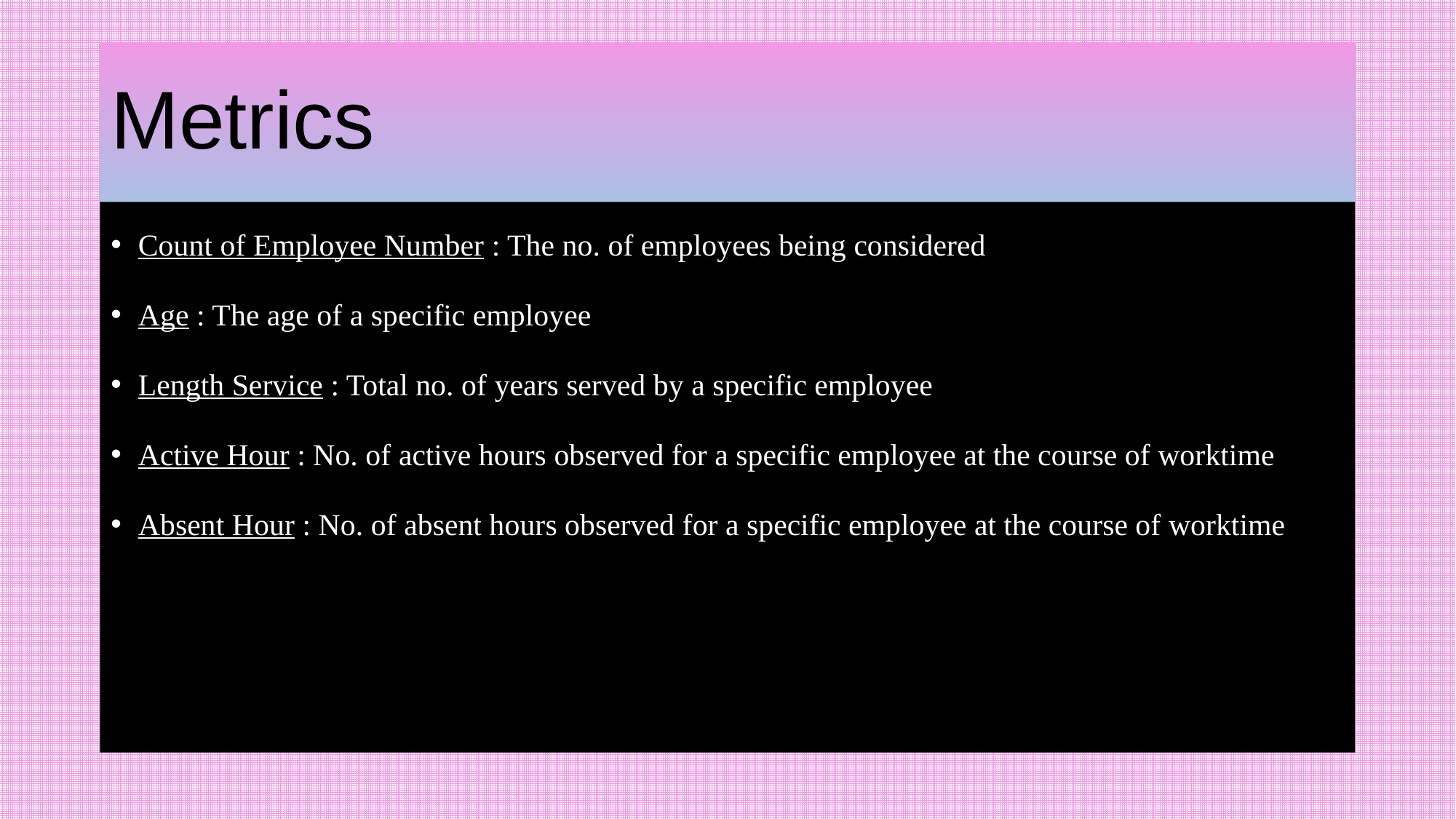

# Metrics
Count of Employee Number : The no. of employees being considered
Age : The age of a specific employee
Length Service : Total no. of years served by a specific employee
Active Hour : No. of active hours observed for a specific employee at the course of worktime
Absent Hour : No. of absent hours observed for a specific employee at the course of worktime